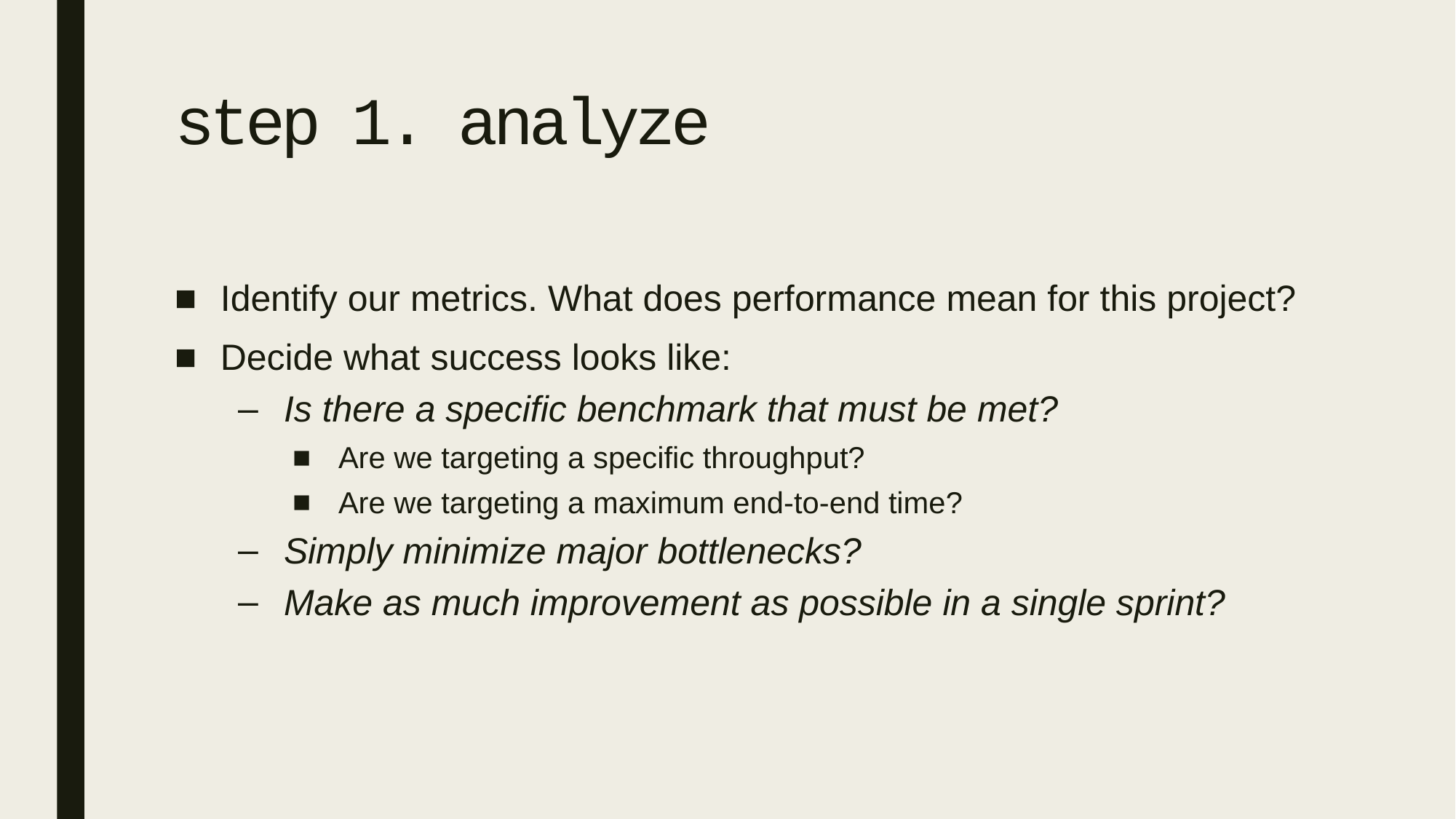

# step 1. analyze
Identify our metrics. What does performance mean for this project?
Decide what success looks like:
Is there a specific benchmark that must be met?
Are we targeting a specific throughput?
Are we targeting a maximum end-to-end time?
Simply minimize major bottlenecks?
Make as much improvement as possible in a single sprint?